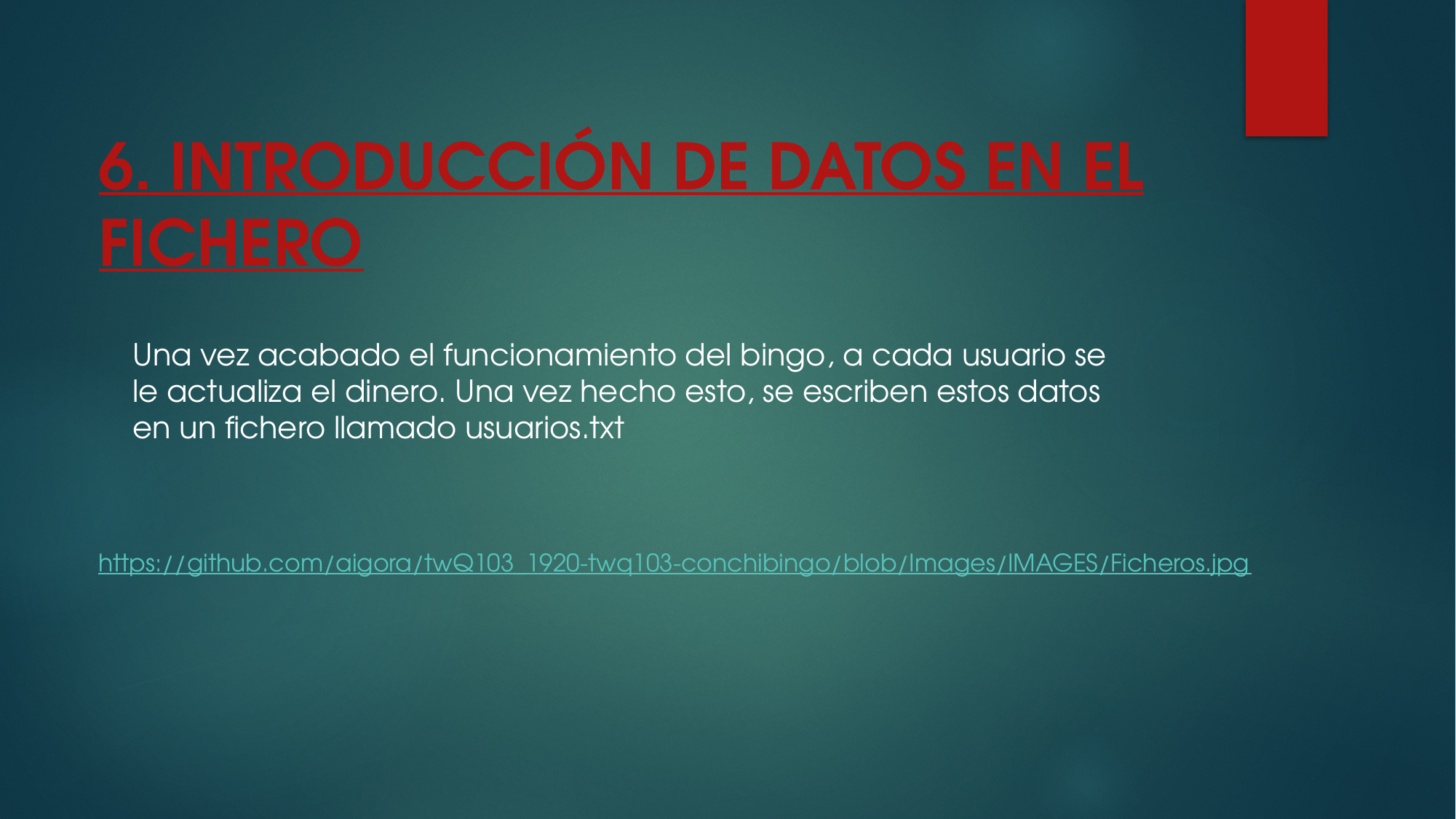

# 6. INTRODUCCIÓN DE DATOS EN EL FICHERO
Una vez acabado el funcionamiento del bingo, a cada usuario se le actualiza el dinero. Una vez hecho esto, se escriben estos datos en un fichero llamado usuarios.txt

https://github.com/aigora/twQ103_1920-twq103-conchibingo/blob/Images/IMAGES/Ficheros.jpg